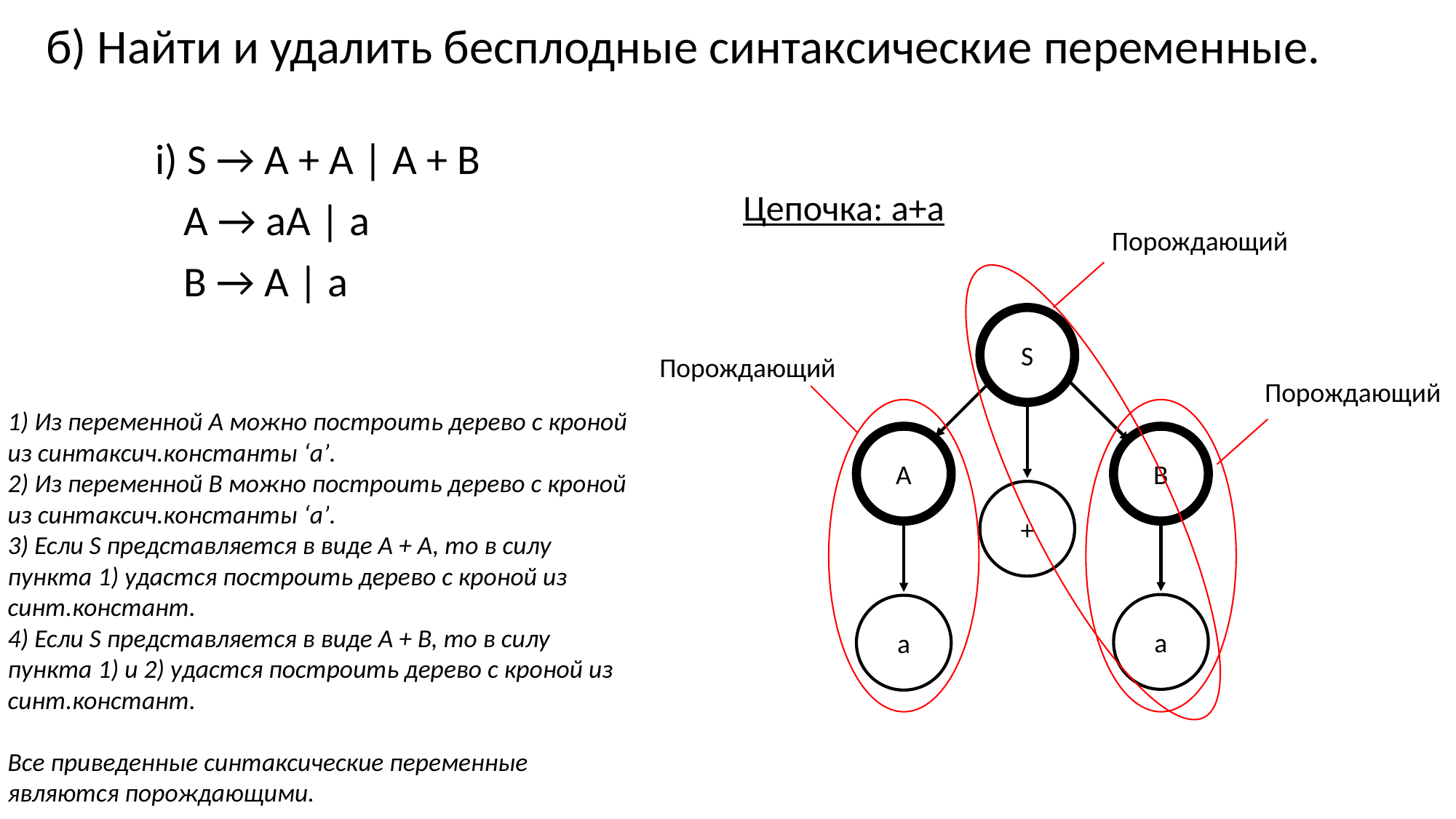

# б) Найти и удалить бесплодные синтаксические переменные.
i) S → A + A | A + B
   A → aA | a
   B → A | a
Цепочка: a+a
Порождающий

S
Порождающий
Порождающий

1) Из переменной А можно построить дерево с кроной из синтаксич.константы ‘a’.
2) Из переменной В можно построить дерево с кроной из синтаксич.константы ‘a’.
3) Если S представляется в виде А + А, то в силу пункта 1) удастся построить дерево с кроной из синт.констант.
4) Если S представляется в виде A + B, то в силу пункта 1) и 2) удастся построить дерево с кроной из синт.констант.

Все приведенные синтаксические переменные являются порождающими.

A
B
+

a
a